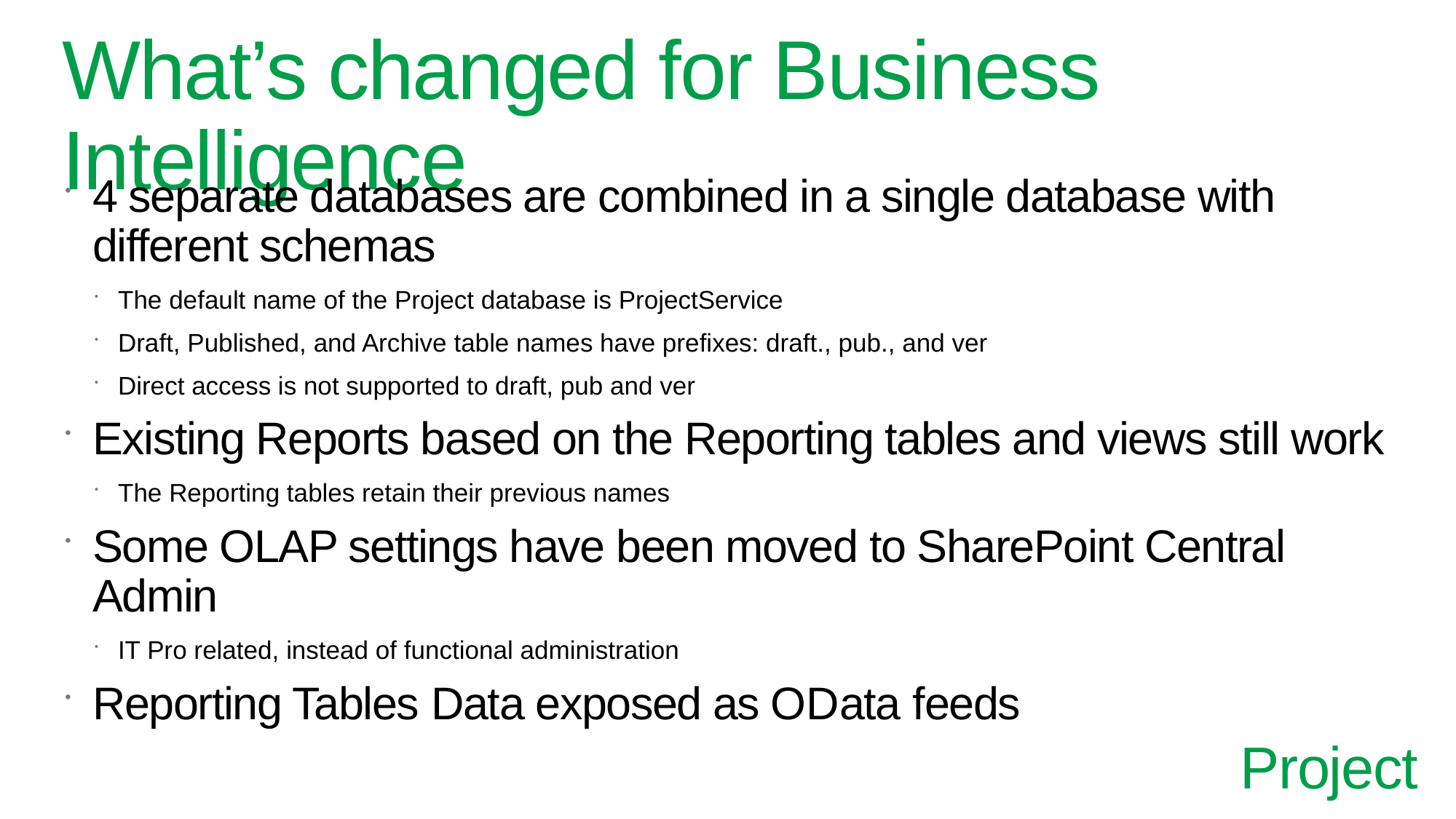

# What’s changed for Business Intelligence
4 separate databases are combined in a single database with different schemas
The default name of the Project database is ProjectService
Draft, Published, and Archive table names have prefixes: draft., pub., and ver
Direct access is not supported to draft, pub and ver
Existing Reports based on the Reporting tables and views still work
The Reporting tables retain their previous names
Some OLAP settings have been moved to SharePoint Central Admin
IT Pro related, instead of functional administration
Reporting Tables Data exposed as OData feeds